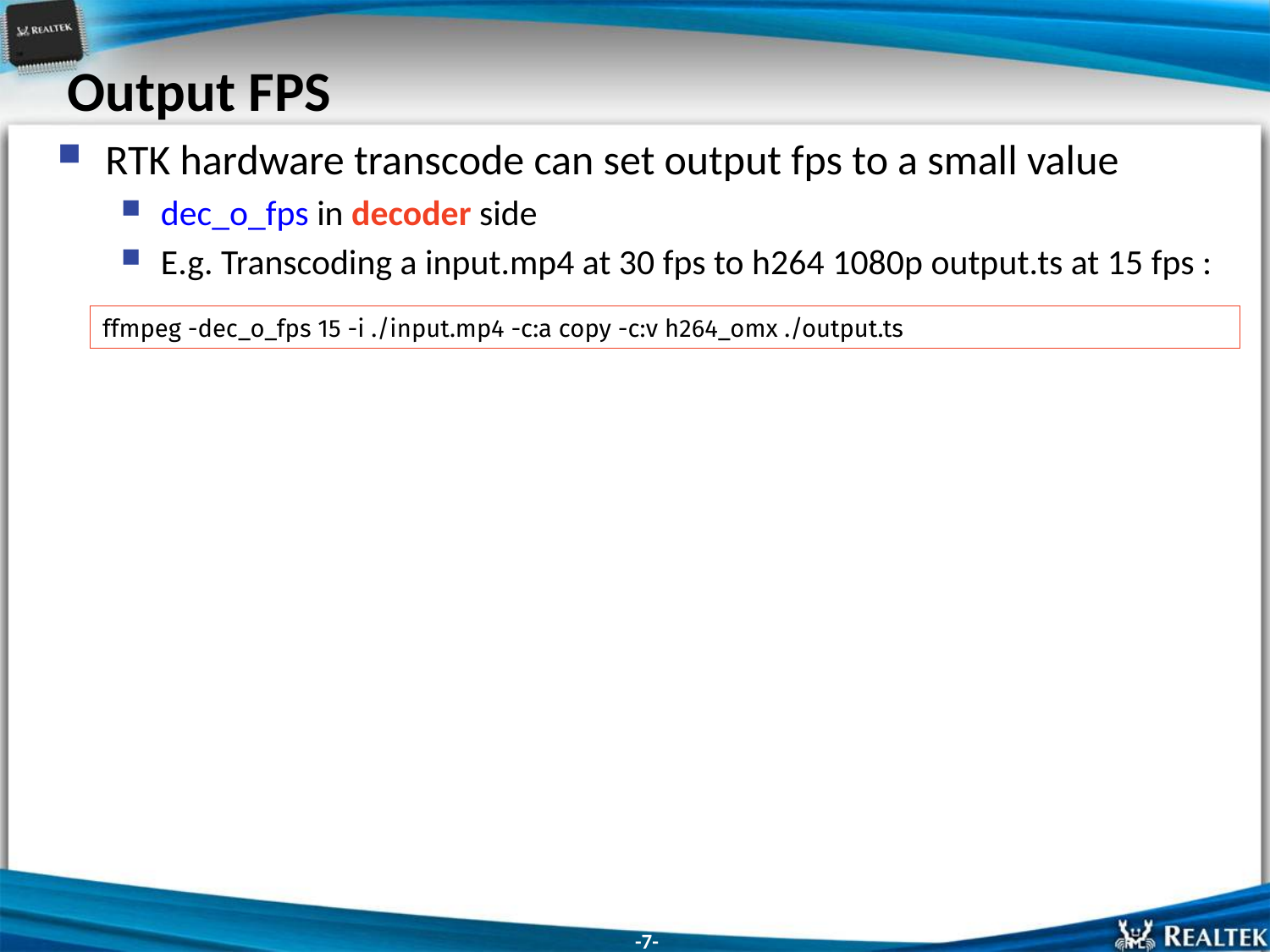

# Output FPS
RTK hardware transcode can set output fps to a small value
dec_o_fps in decoder side
E.g. Transcoding a input.mp4 at 30 fps to h264 1080p output.ts at 15 fps :

ffmpeg -dec_o_fps 15 -i ./input.mp4 -c:a copy -c:v h264_omx ./output.ts
-7-